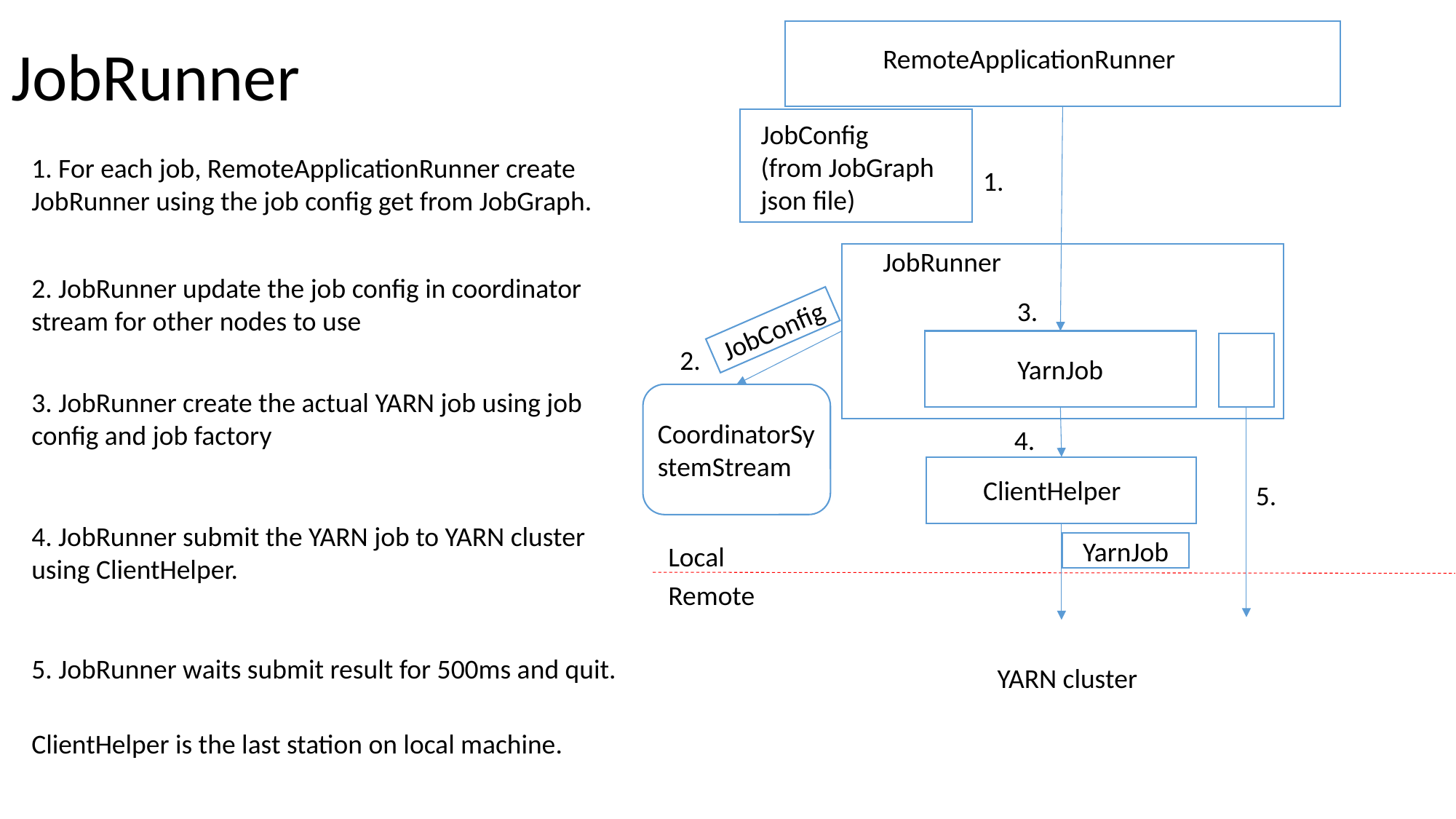

# JobRunner

RemoteApplicationRunner

JobConfig
(from JobGraph json file)
1. For each job, RemoteApplicationRunner create JobRunner using the job config get from JobGraph.
1.
JobRunner

2. JobRunner update the job config in coordinator stream for other nodes to use
3.
JobConfig
YarnJob

2.
3. JobRunner create the actual YARN job using job config and job factory

CoordinatorSystemStream
4.

ClientHelper
5.
4. JobRunner submit the YARN job to YARN cluster using ClientHelper.
YarnJob
Local
Remote
5. JobRunner waits submit result for 500ms and quit.
YARN cluster
ClientHelper is the last station on local machine.